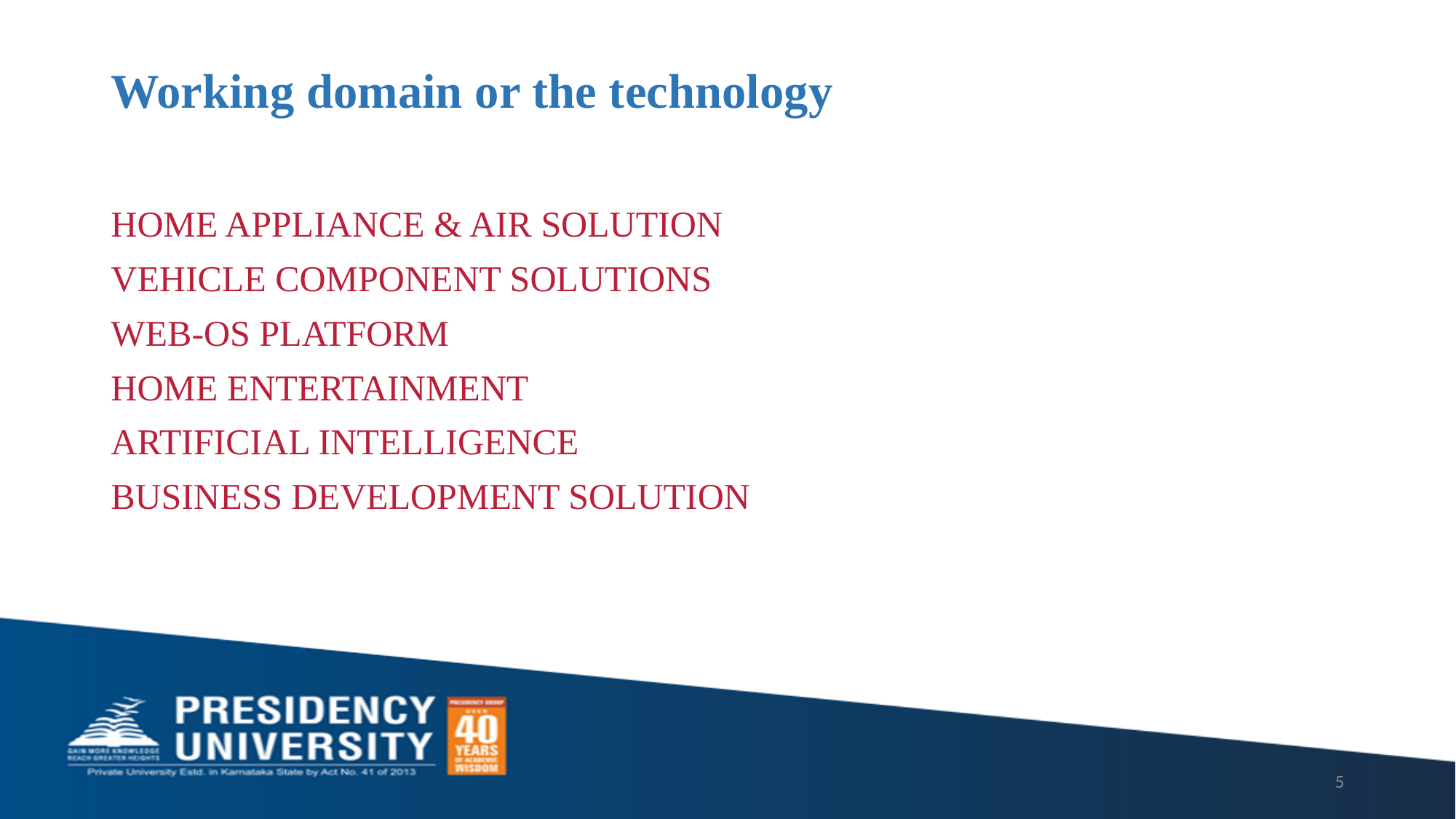

# Working domain or the technology

Home Appliance & Air Solution
Vehicle component Solutions
WEB-OS PLATFORM
HOME ENTERTAINMENT
Artificial Intelligence
Business Development Solution

5